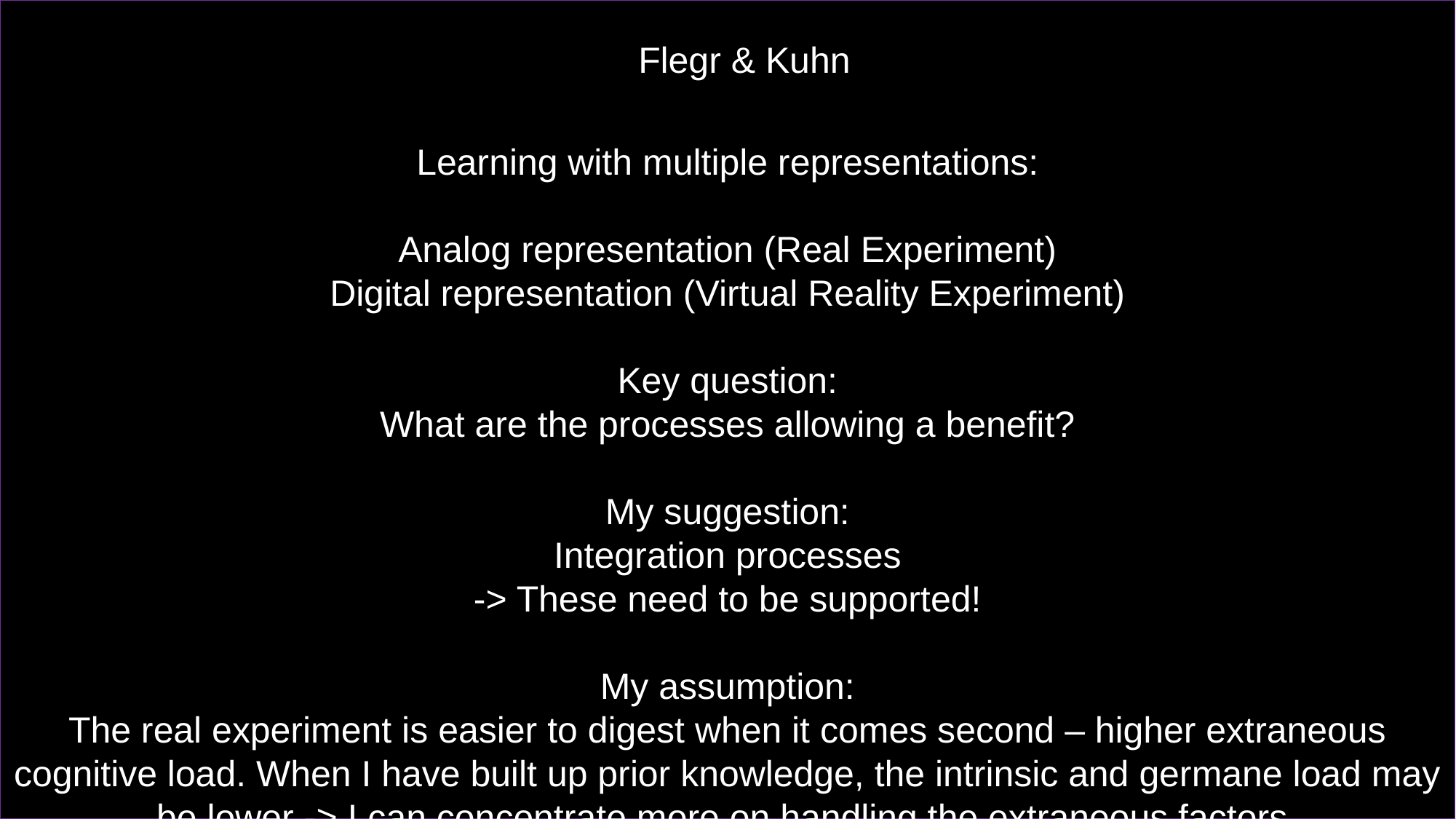

Flegr & Kuhn

Learning with multiple representations:

Analog representation (Real Experiment)
Digital representation (Virtual Reality Experiment)

Key question:
What are the processes allowing a benefit?

My suggestion:
Integration processes
-> These need to be supported!

My assumption:
The real experiment is easier to digest when it comes second – higher extraneous cognitive load. When I have built up prior knowledge, the intrinsic and germane load may be lower -> I can concentrate more on handling the extraneous factors.

But, importantly:
There needs to be cognitive space and activation of integration processes across the two conditions!
Combine and contrast actitives:
Self-explanation prompts, Think-pair-share.
Allows inferrting the common underlying abstract conceptions.